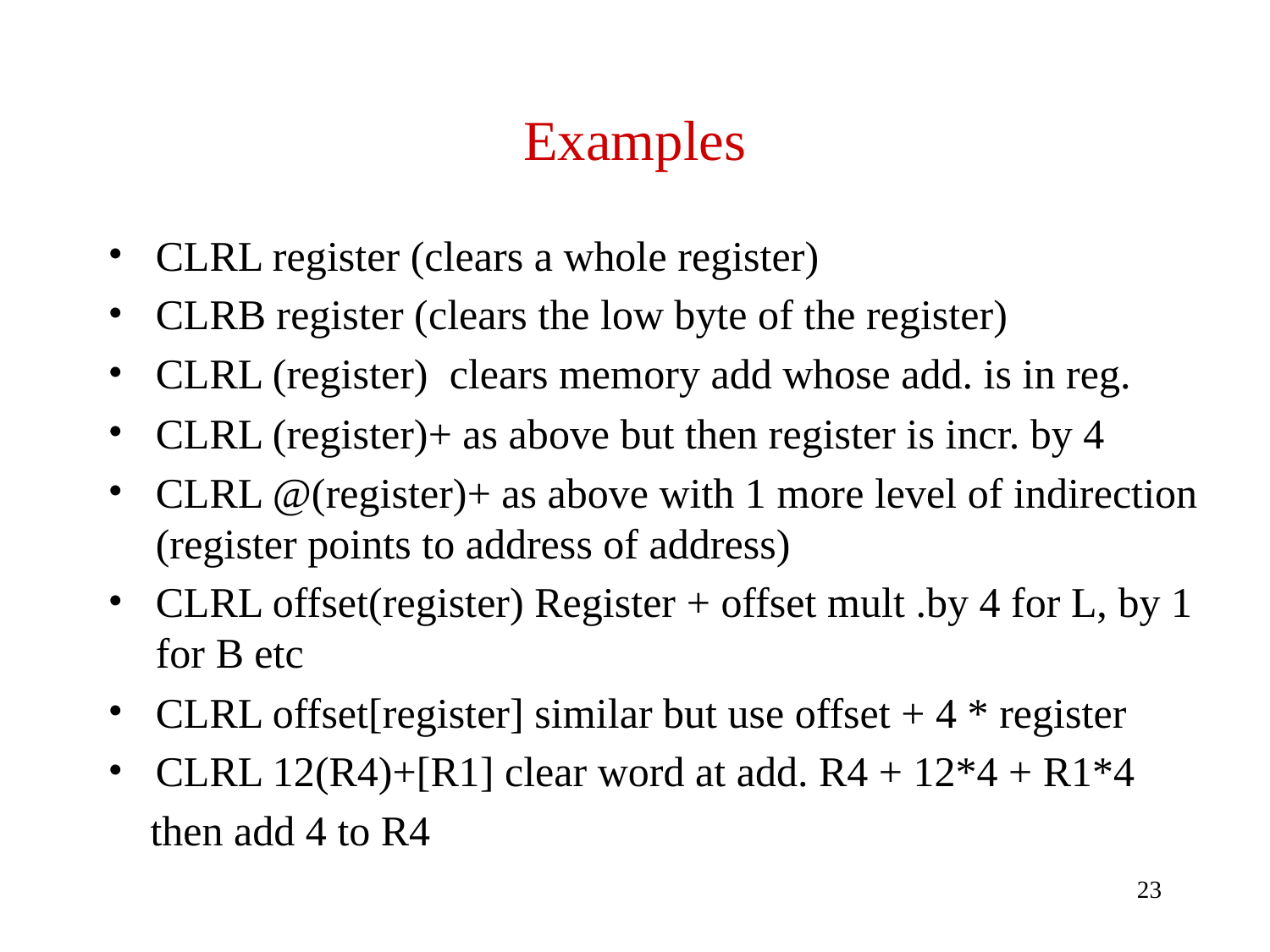

# Examples
CLRL register (clears a whole register)
CLRB register (clears the low byte of the register)
CLRL (register)  clears memory add whose add. is in reg.
CLRL (register)+ as above but then register is incr. by 4
CLRL @(register)+ as above with 1 more level of indirection (register points to address of address)
CLRL offset(register) Register + offset mult .by 4 for L, by 1 for B etc
CLRL offset[register] similar but use offset + 4 * register
CLRL 12(R4)+[R1] clear word at add. R4 + 12*4 + R1*4
    then add 4 to R4
23